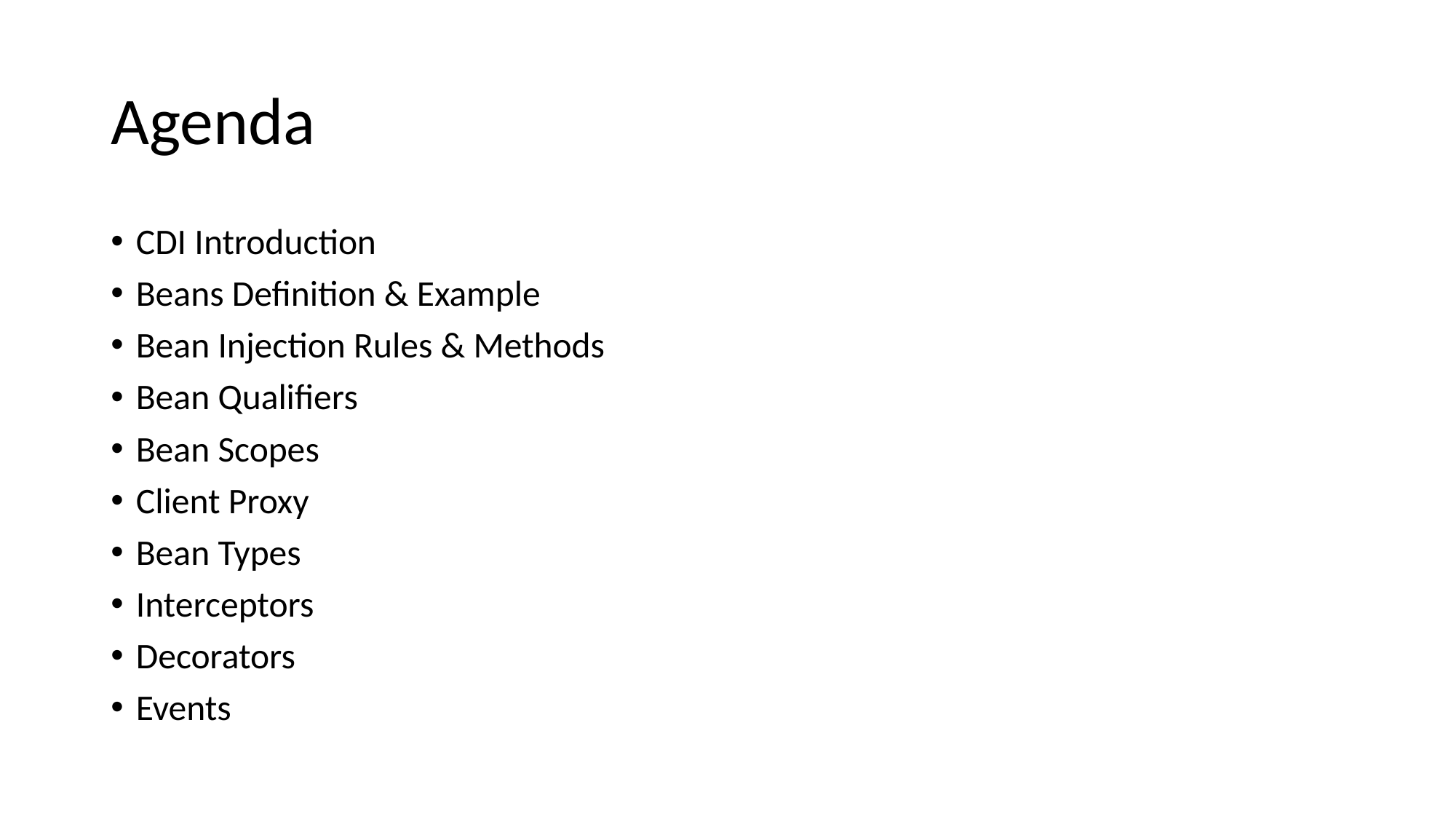

# Agenda
CDI Introduction
Beans Definition & Example
Bean Injection Rules & Methods
Bean Qualifiers
Bean Scopes
Client Proxy
Bean Types
Interceptors
Decorators
Events